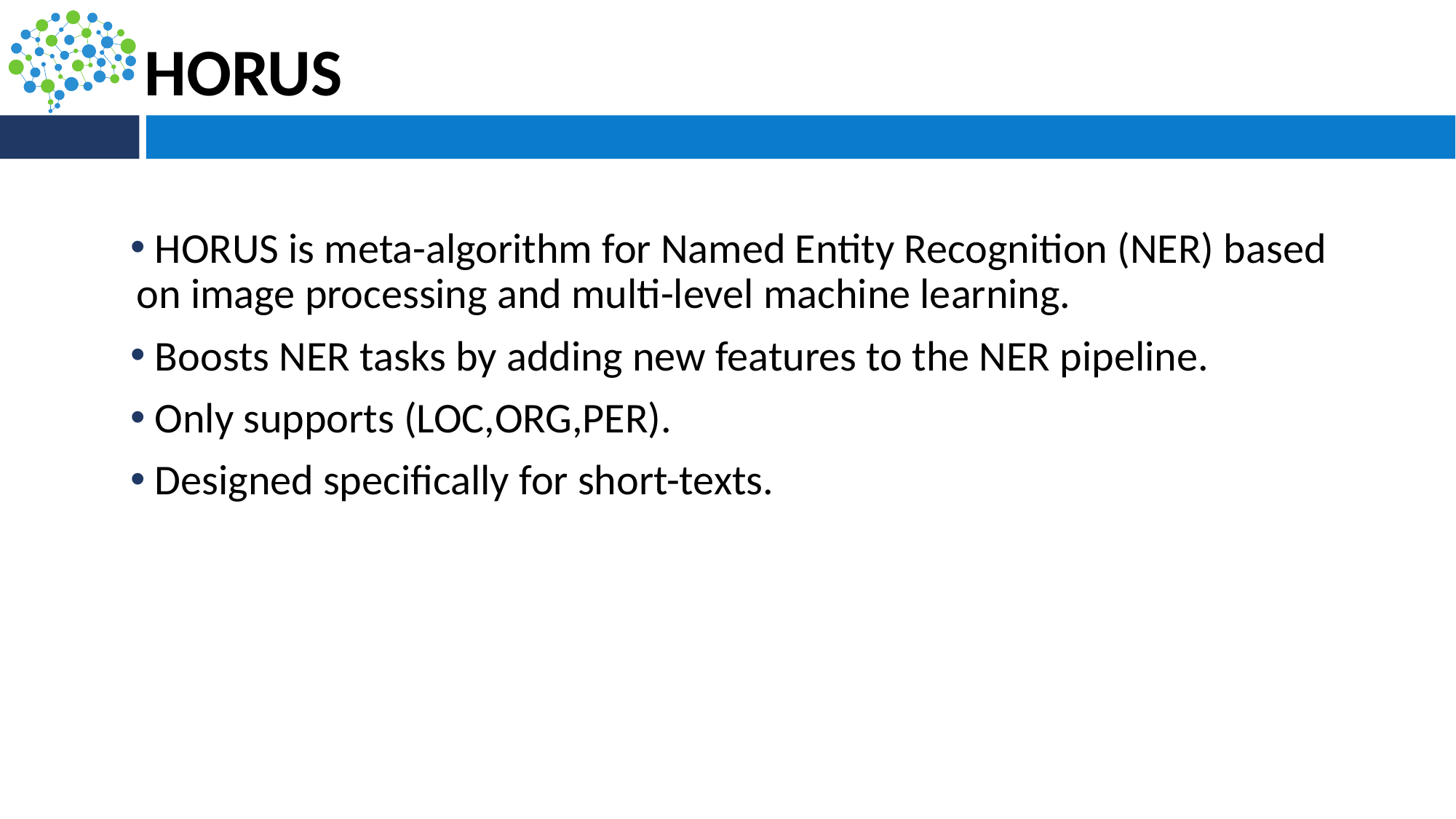

# HORUS
 HORUS is meta-algorithm for Named Entity Recognition (NER) based on image processing and multi-level machine learning.
 Boosts NER tasks by adding new features to the NER pipeline.
 Only supports (LOC,ORG,PER).
 Designed specifically for short-texts.